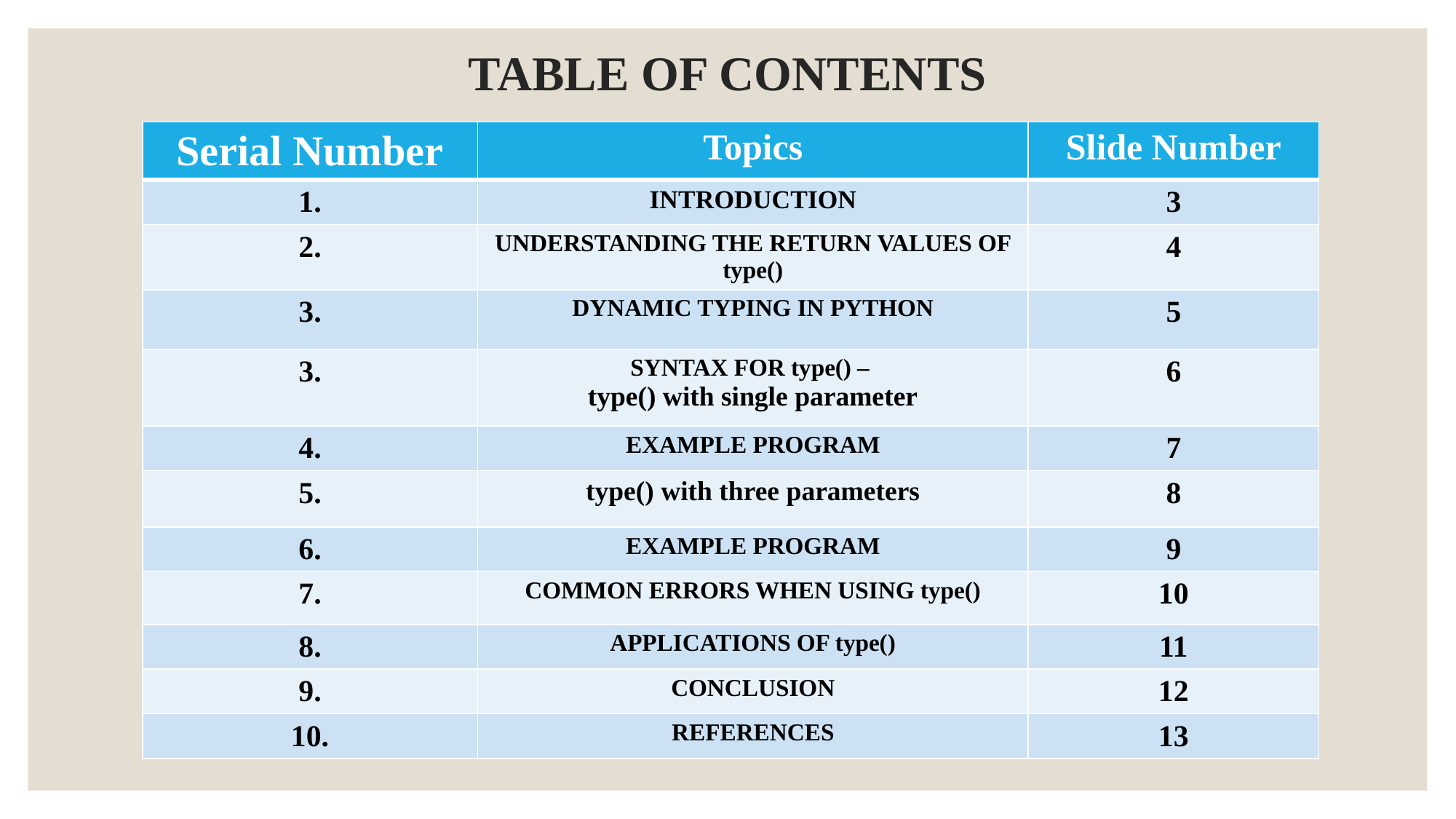

# TABLE OF CONTENTS
| Serial Number | Topics | Slide Number |
| --- | --- | --- |
| 1. | INTRODUCTION | 3 |
| 2. | UNDERSTANDING THE RETURN VALUES OF type() | 4 |
| 3. | DYNAMIC TYPING IN PYTHON | 5 |
| 3. | SYNTAX FOR type() –  type() with single parameter | 6 |
| 4. | EXAMPLE PROGRAM | 7 |
| 5. | type() with three parameters | 8 |
| 6. | EXAMPLE PROGRAM | 9 |
| 7. | COMMON ERRORS WHEN USING type() | 10 |
| 8. | APPLICATIONS OF type() | 11 |
| 9. | CONCLUSION | 12 |
| 10. | REFERENCES | 13 |